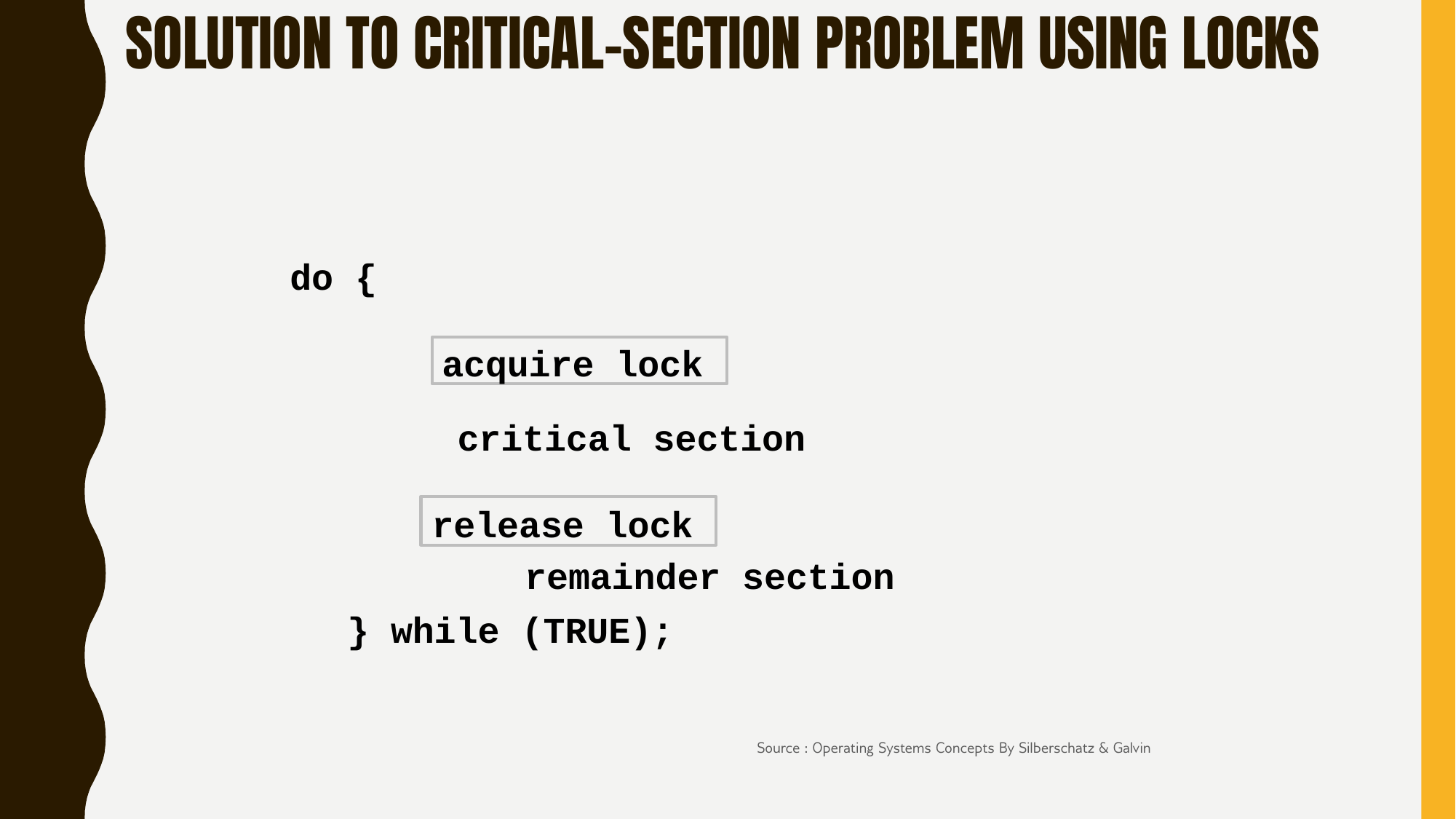

# Solution to Critical-section Problem Using Locks
do {
acquire lock
critical section
release lock
remainder section
} while (TRUE);
Source : Operating Systems Concepts By Silberschatz & Galvin